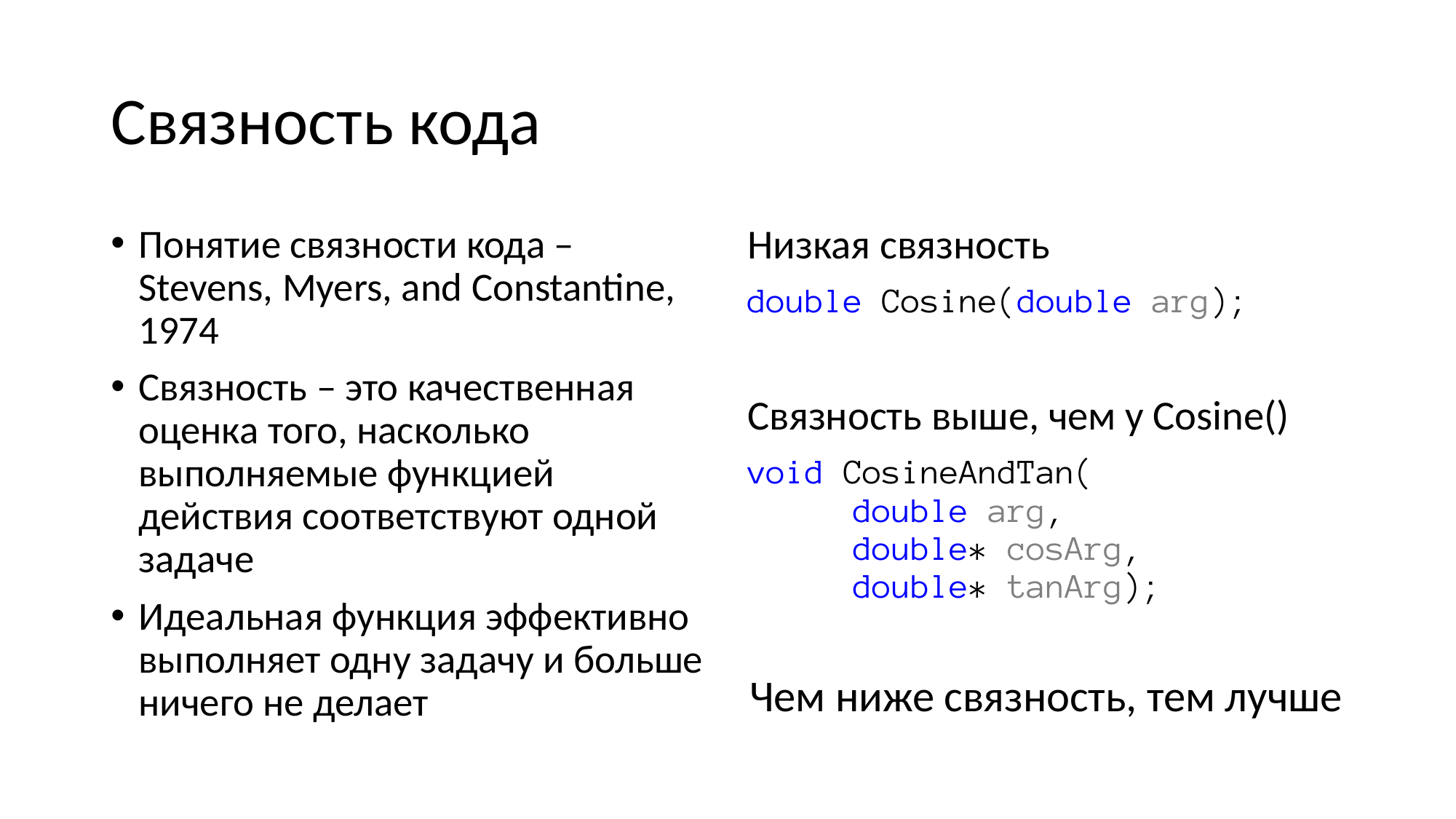

# Связность кода
Понятие связности кода – Stevens, Myers, and Constantine, 1974
Связность – это качественная оценка того, насколько выполняемые функцией действия соответствуют одной задаче
Идеальная функция эффективно выполняет одну задачу и больше ничего не делает
Низкая связность
double Cosine(double arg);

Связность выше, чем у Cosine()
void CosineAndTan(
	double arg,
	double* cosArg,
	double* tanArg);

Чем ниже связность, тем лучше